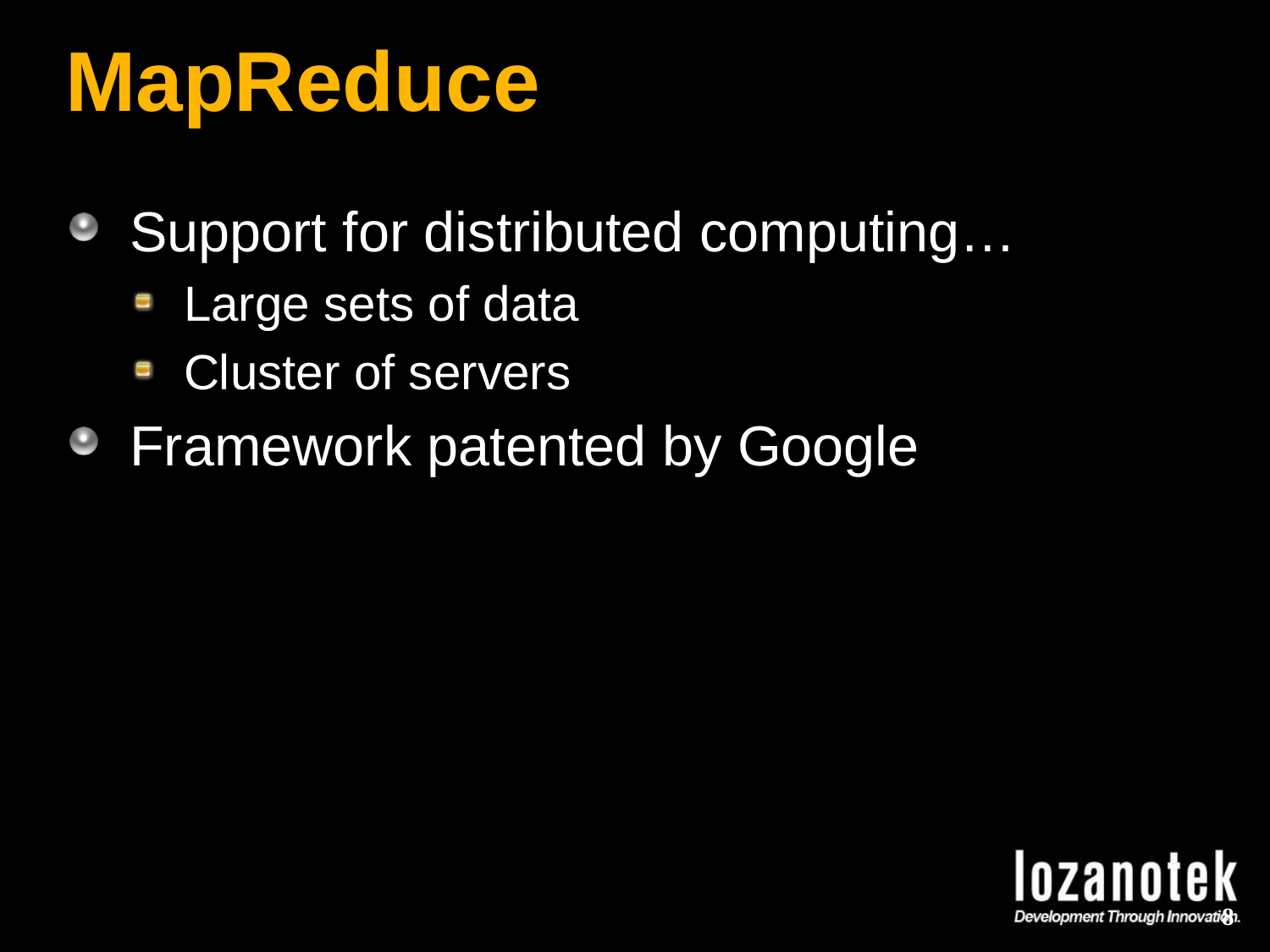

# MapReduce
Support for distributed computing…
Large sets of data
Cluster of servers
Framework patented by Google
8